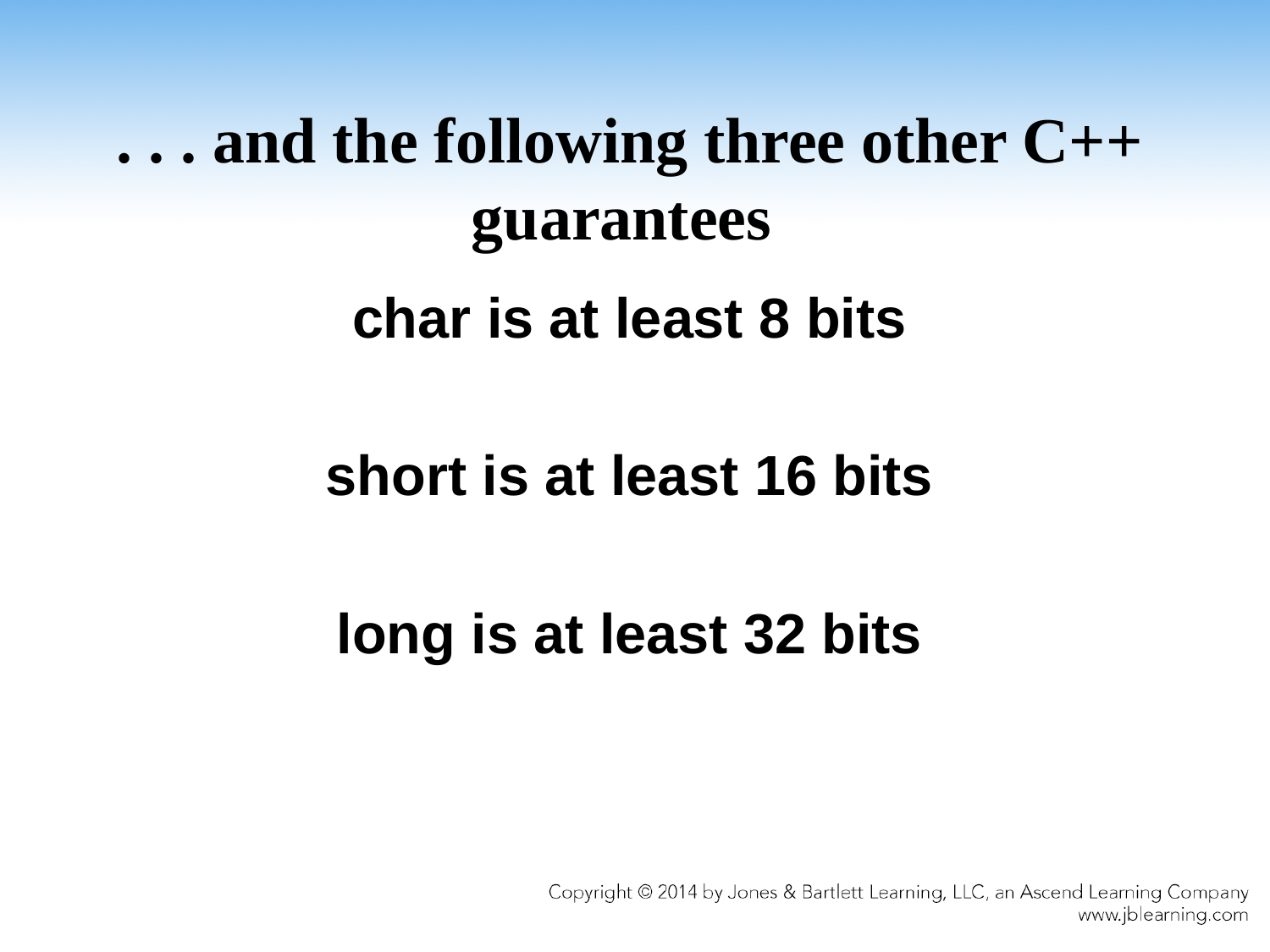

# . . . and the following three other C++ guarantees
char is at least 8 bits

short is at least 16 bits

long is at least 32 bits